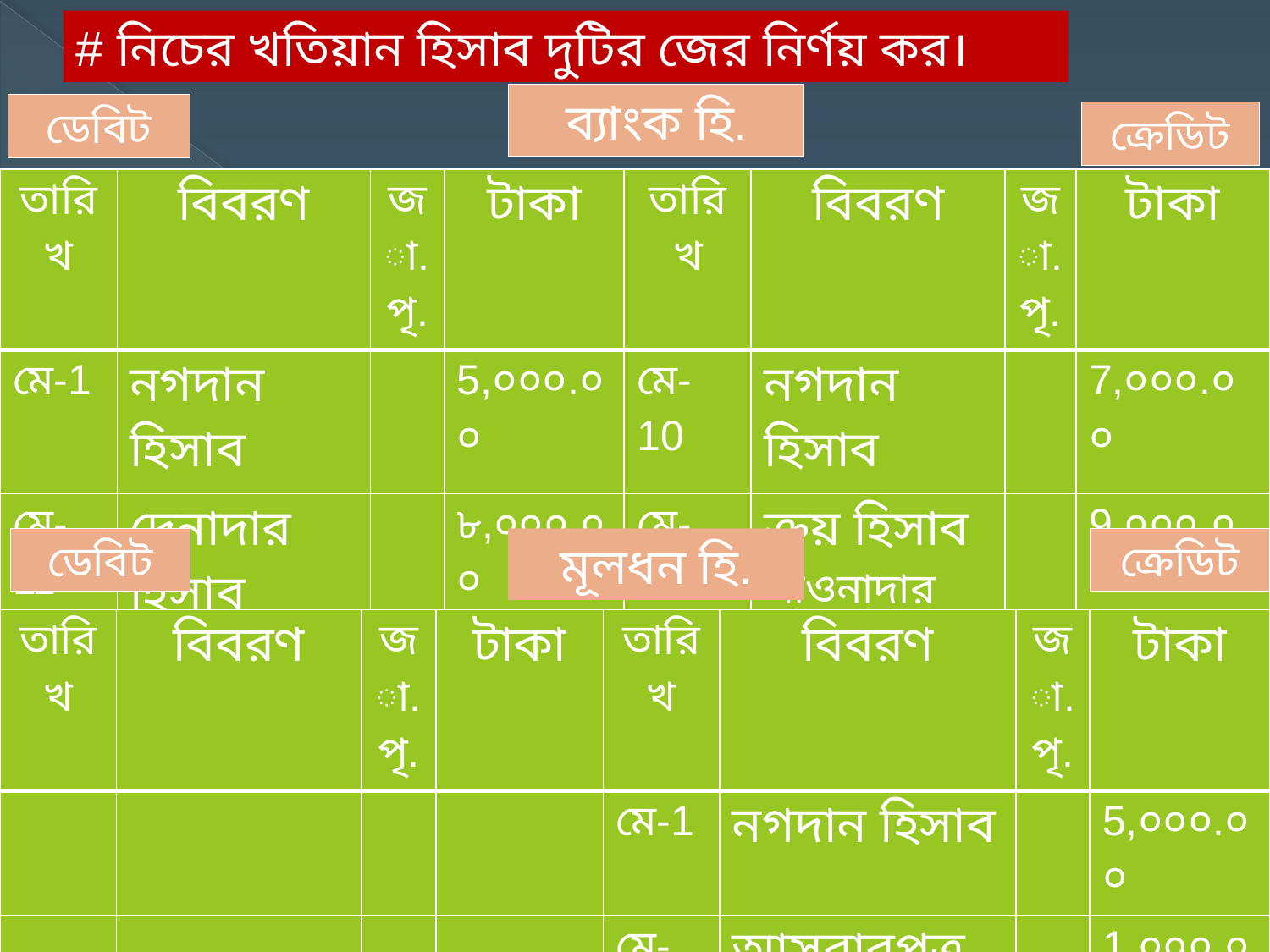

# নিচের খতিয়ান হিসাব দুটির জের নির্ণয় কর।
ব্যাংক হি.
ডেবিট
ক্রেডিট
| তারিখ | বিবরণ | জা.পৃ. | টাকা | তারিখ | বিবরণ | জা.পৃ. | টাকা |
| --- | --- | --- | --- | --- | --- | --- | --- |
| মে-1 | নগদান হিসাব |  | 5,০০০.০০ | মে-10 | নগদান হিসাব |  | 7,০০০.০০ |
| মে-11 | দেনাদার হিসাব |  | ৮,০০০.০০ | মে-15 মে-25 | ক্রয় হিসাব পাওনাদার হিসাব |  | 9,০০০.০০ 5,০০০.০০ |
ডেবিট
মূলধন হি.
ক্রেডিট
| তারিখ | বিবরণ | জা.পৃ. | টাকা | তারিখ | বিবরণ | জা.পৃ. | টাকা |
| --- | --- | --- | --- | --- | --- | --- | --- |
|  |  |  |  | মে-1 | নগদান হিসাব |  | 5,০০০.০০ |
|  |  |  |  | মে-10 | আসবাবপত্র হিসাব |  | 1,০০০.০০ |